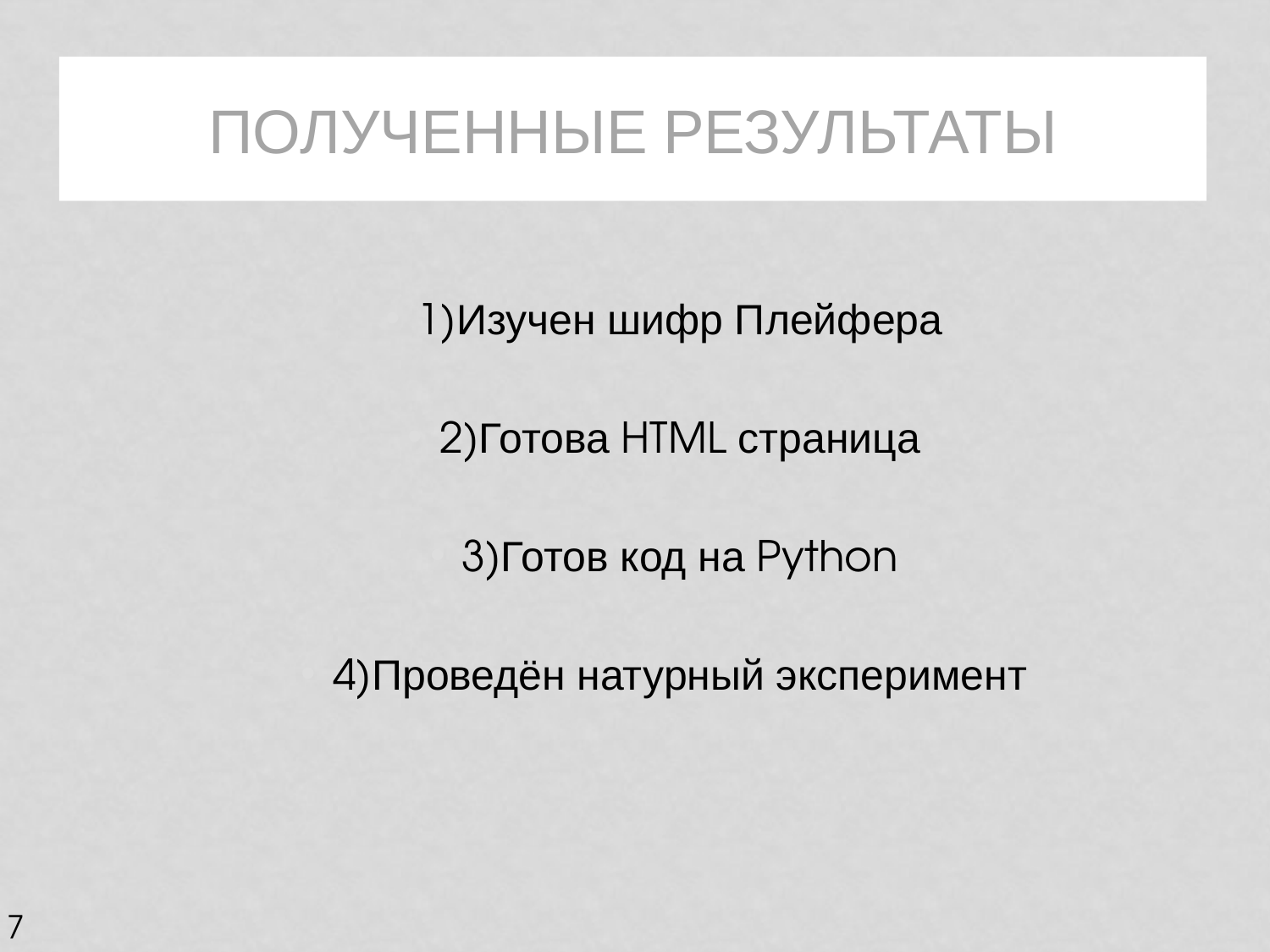

# ПОЛУЧЕННЫЕ РЕЗУЛЬТАТЫ

1)Изучен шифр Плейфера

2)Готова HTML страница

3)Готов код на Python

4)Проведён натурный эксперимент
7